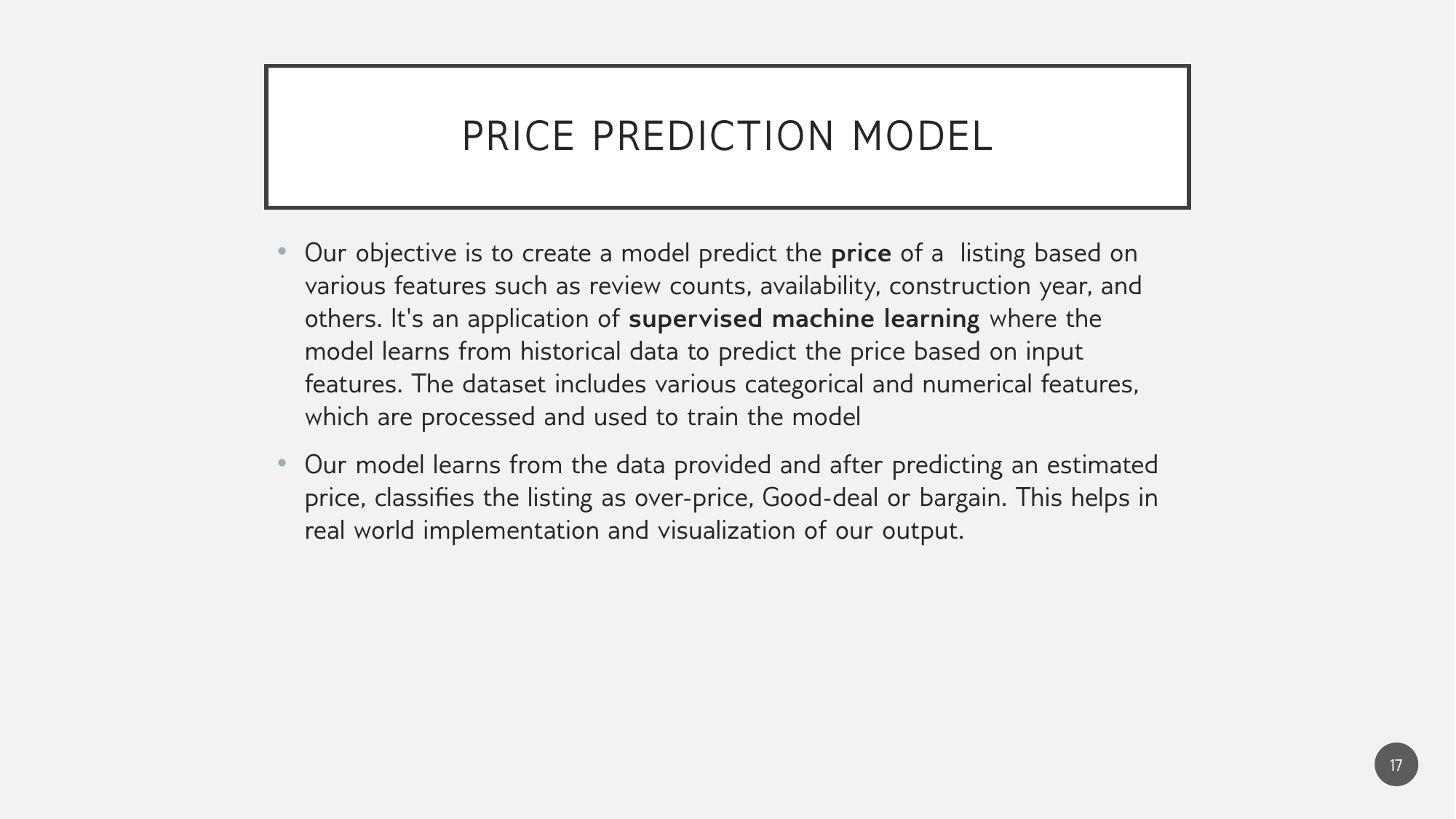

# Price prediction model
Our objective is to create a model predict the price of a  listing based on various features such as review counts, availability, construction year, and others. It's an application of supervised machine learning where the model learns from historical data to predict the price based on input features. The dataset includes various categorical and numerical features, which are processed and used to train the model
Our model learns from the data provided and after predicting an estimated price, classifies the listing as over-price, Good-deal or bargain. This helps in real world implementation and visualization of our output.
17